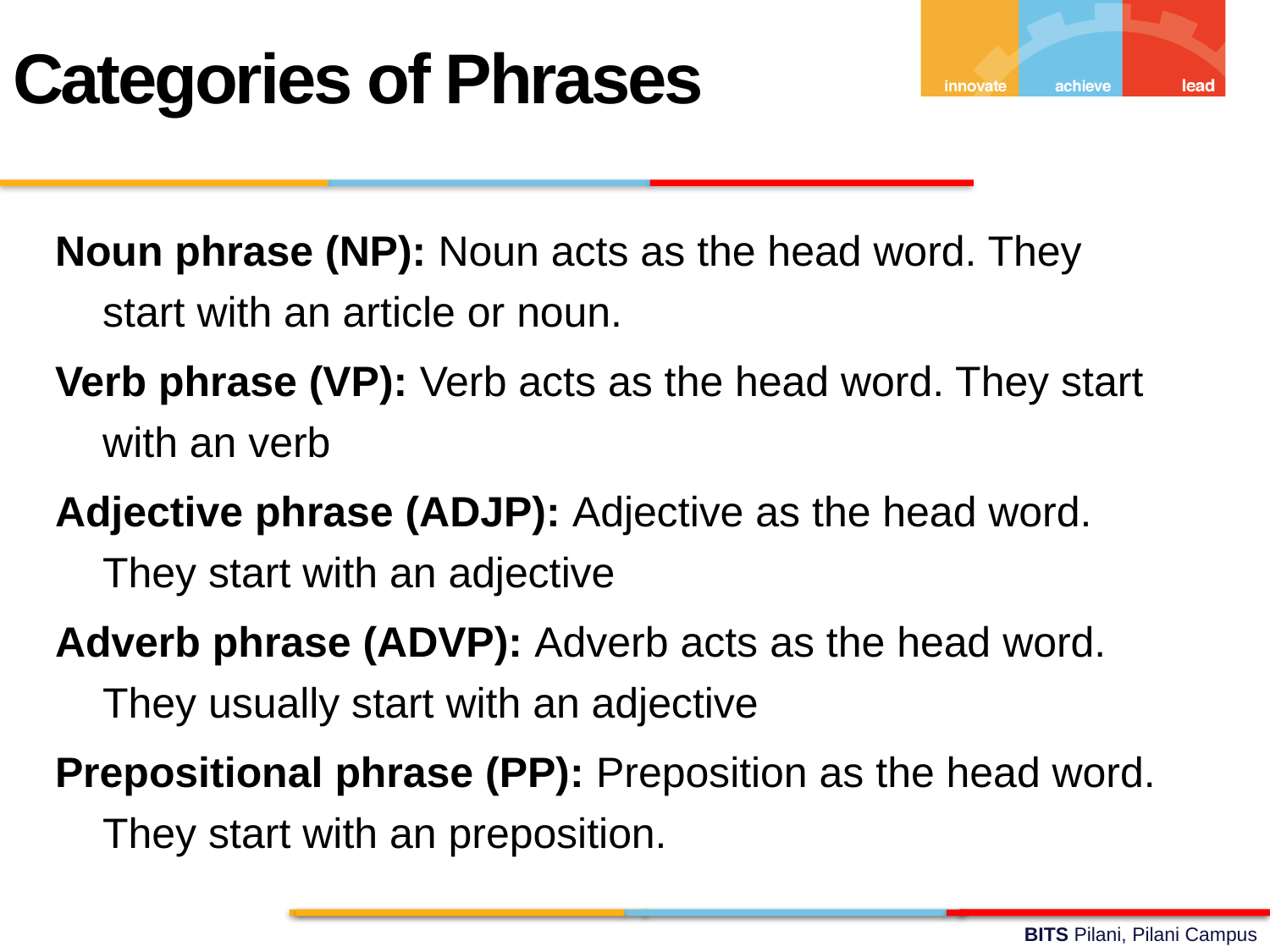

Categories of Phrases
Noun phrase (NP): Noun acts as the head word. They start with an article or noun.
Verb phrase (VP): Verb acts as the head word. They start with an verb
Adjective phrase (ADJP): Adjective as the head word. They start with an adjective
Adverb phrase (ADVP): Adverb acts as the head word. They usually start with an adjective
Prepositional phrase (PP): Preposition as the head word. They start with an preposition.